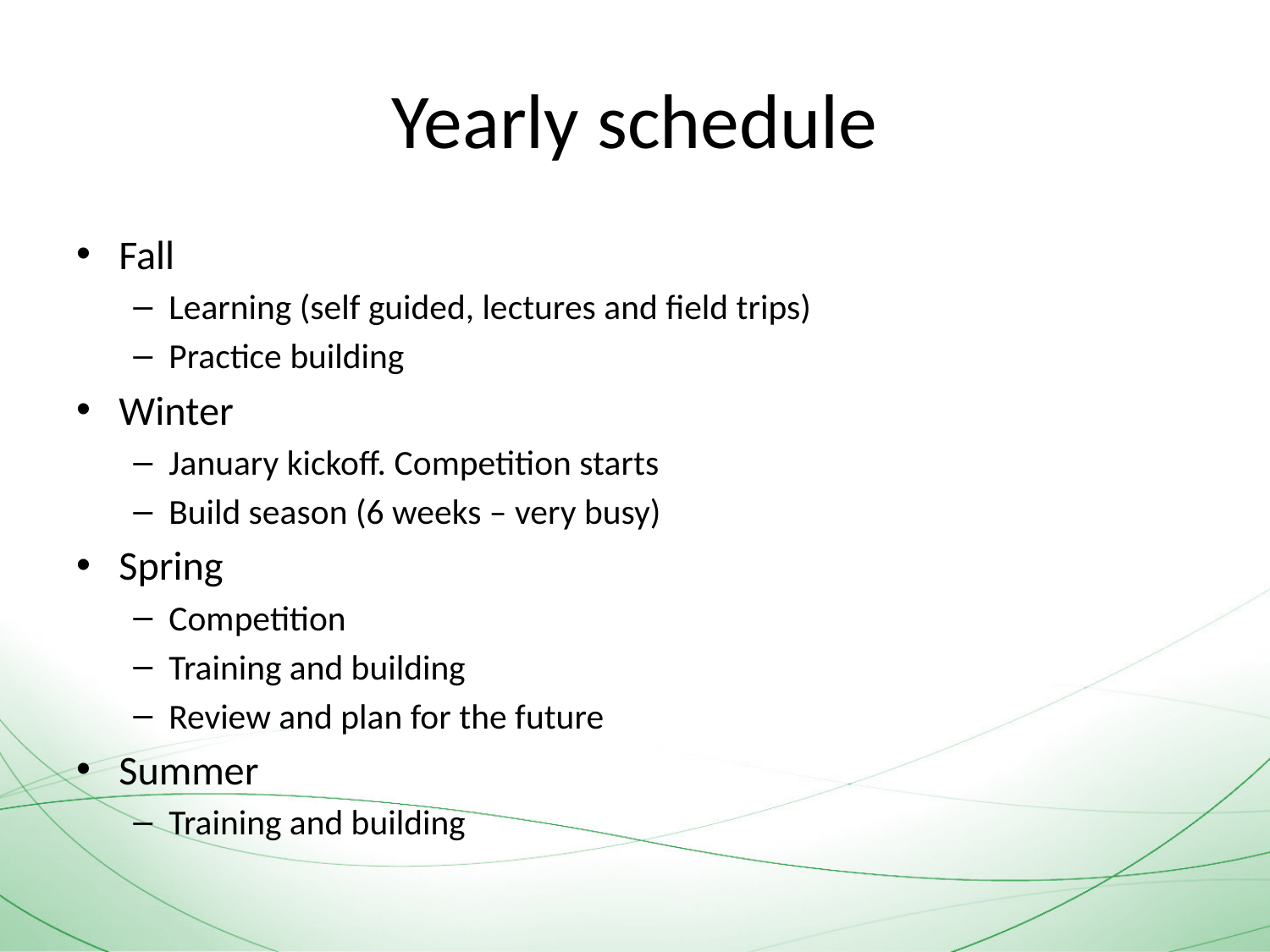

# Yearly schedule
Fall
Learning (self guided, lectures and field trips)
Practice building
Winter
January kickoff. Competition starts
Build season (6 weeks – very busy)
Spring
Competition
Training and building
Review and plan for the future
Summer
Training and building